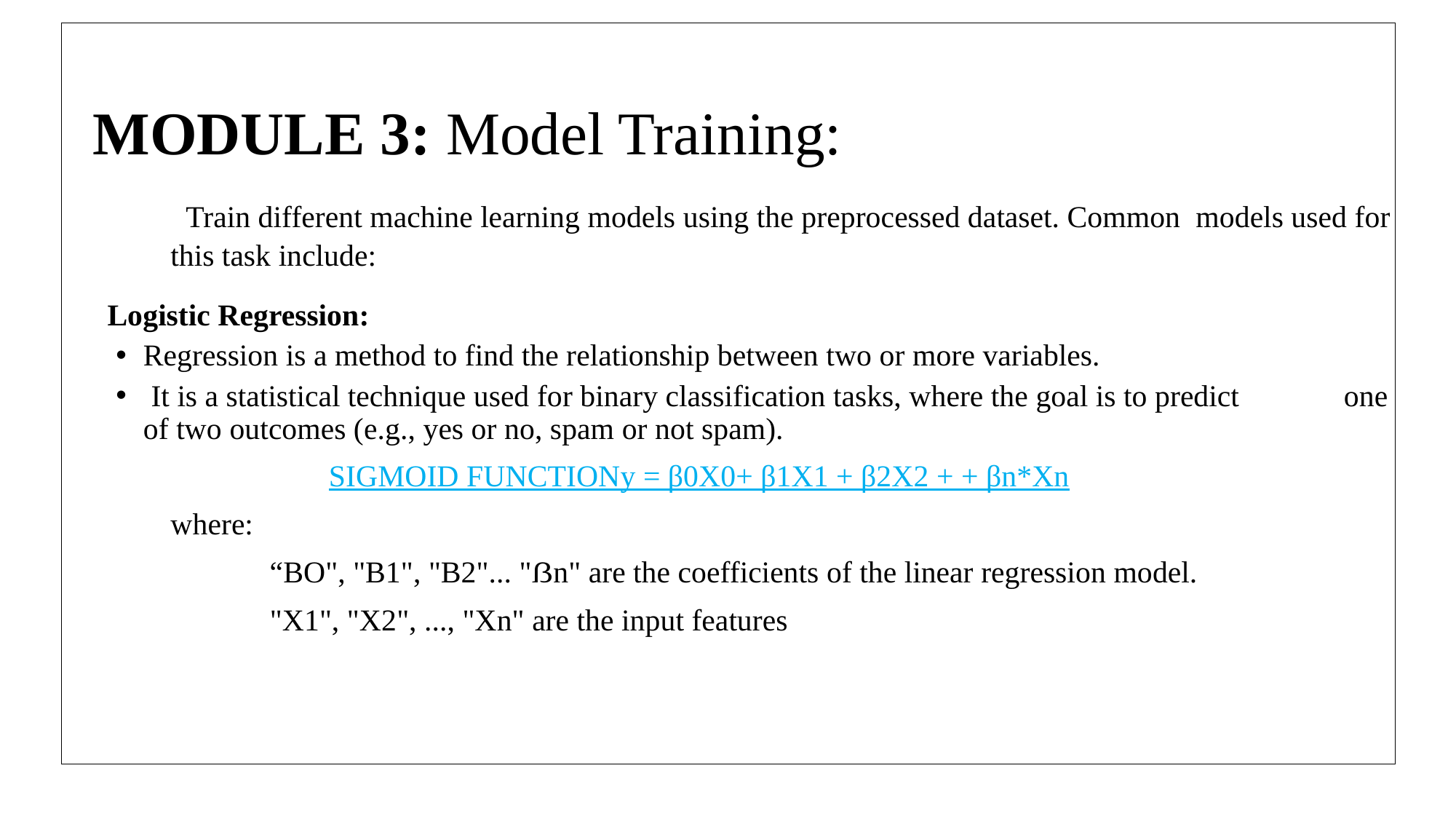

15

   MODULE 3: Model Training:
                  Train different machine learning models using the preprocessed dataset. Common  models used for   	this task include:
      Logistic Regression:
Regression is a method to find the relationship between two or more variables.
 It is a statistical technique used for binary classification tasks, where the goal is to predict 	one of two outcomes (e.g., yes or no, spam or not spam).
                                   SIGMOID FUNCTIONy = β0X0+ β1X1 + β2X2 + + βn*Xn
 	where:
	             “BO", "B1", "B2"... "ẞn" are the coefficients of the linear regression model.
	             "X1", "X2", ..., "Xn" are the input features